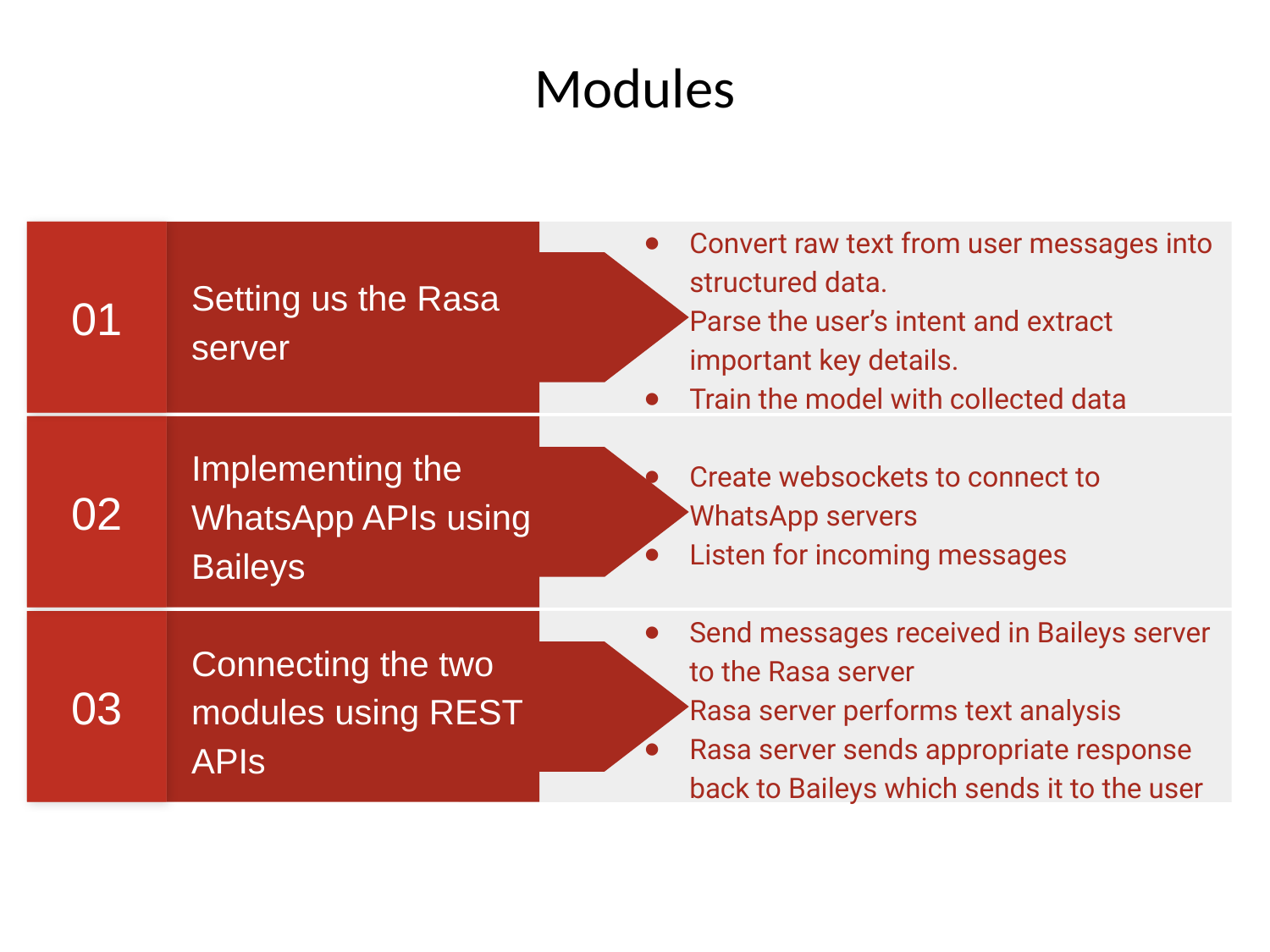

# Modules

01

Convert raw text from user messages into structured data.
Parse the user’s intent and extract important key details.
Train the model with collected data
Setting us the Rasa server

02

Create websockets to connect to WhatsApp servers
Listen for incoming messages
Implementing the WhatsApp APIs using Baileys

03

Send messages received in Baileys server to the Rasa server
Rasa server performs text analysis
Rasa server sends appropriate response back to Baileys which sends it to the user
Connecting the two modules using REST APIs